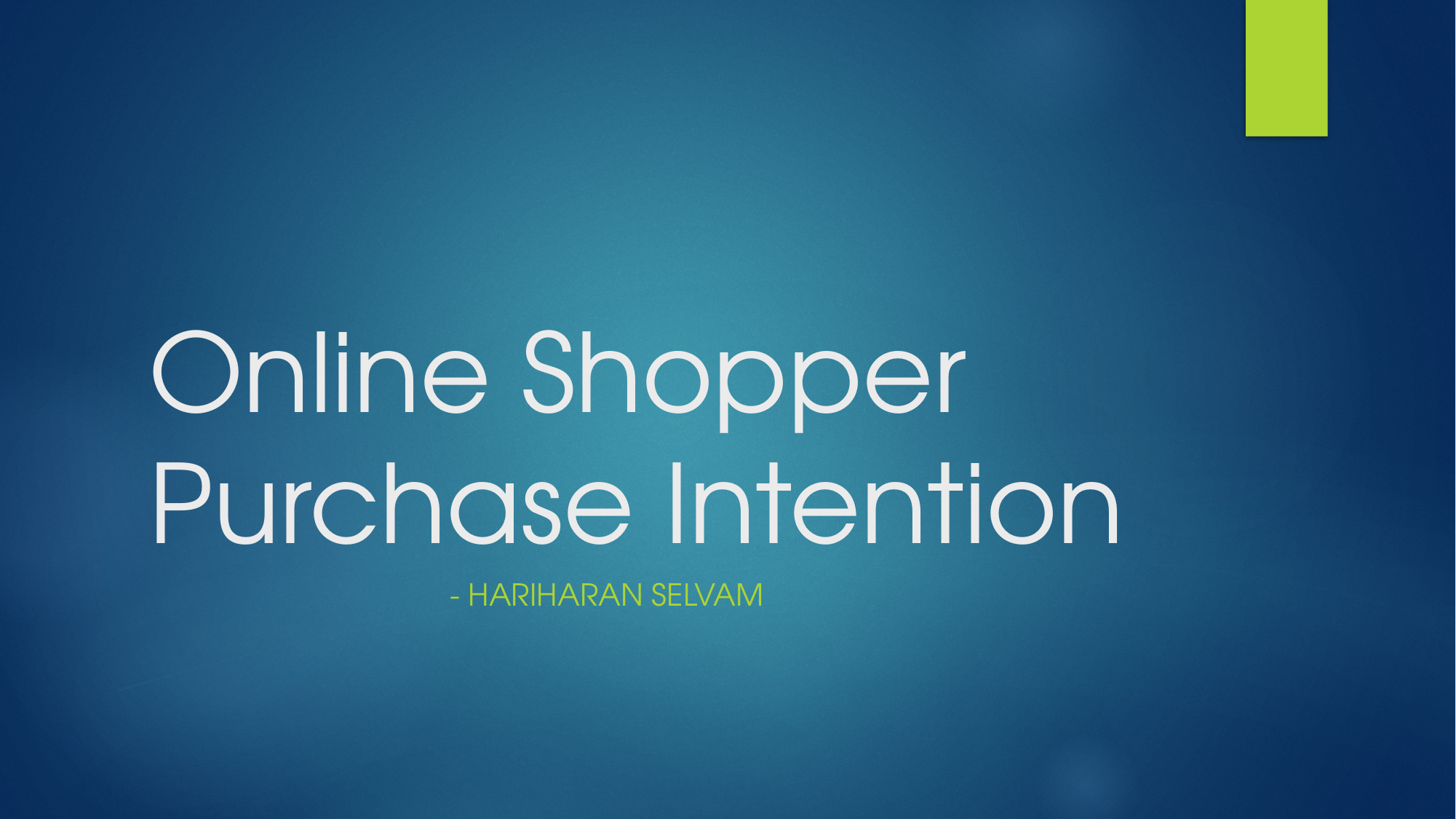

# Online Shopper Purchase Intention
                                    - Hariharan Selvam